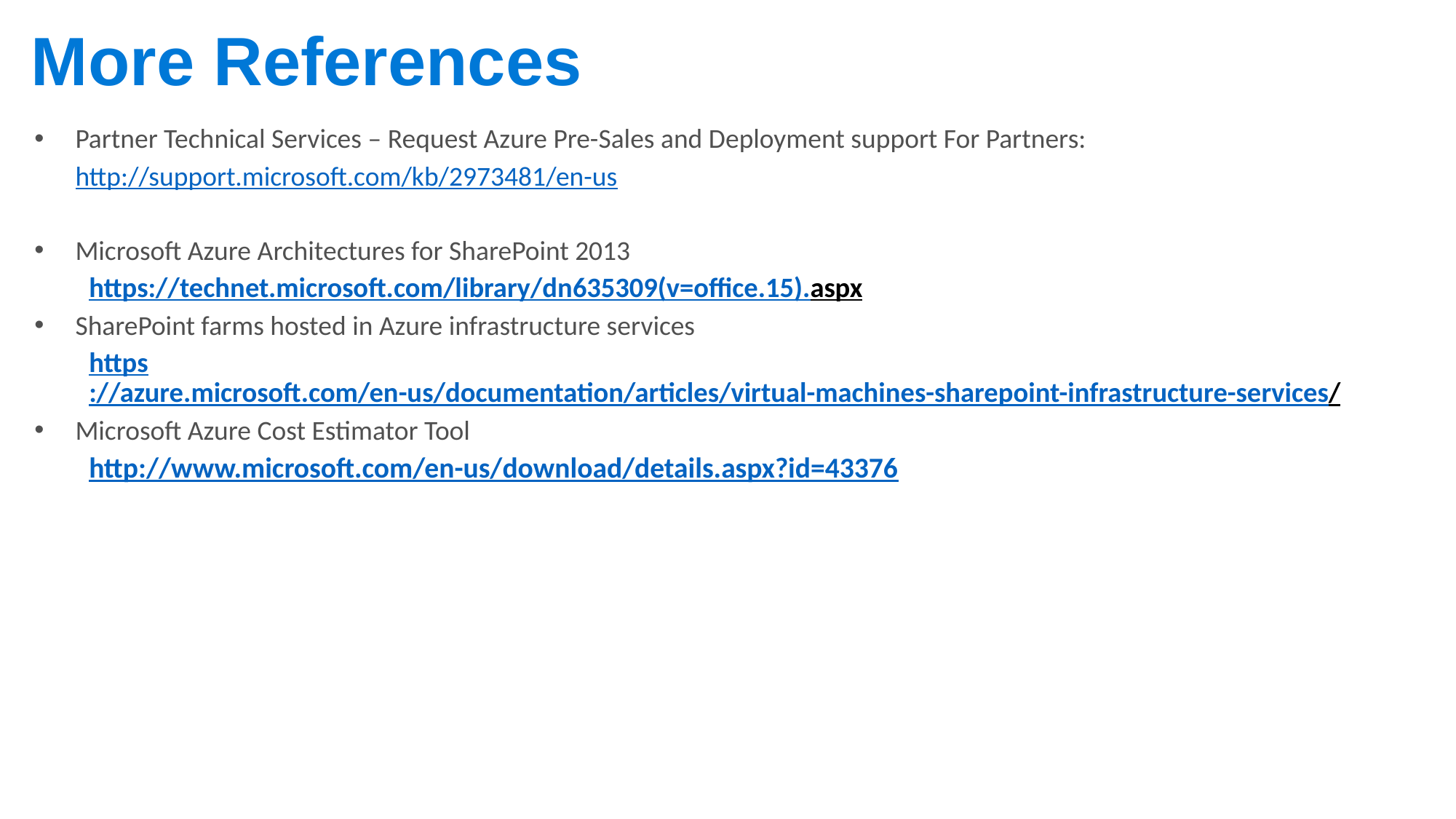

# More References
Partner Technical Services – Request Azure Pre-Sales and Deployment support For Partners:  http://support.microsoft.com/kb/2973481/en-us

Microsoft Azure Architectures for SharePoint 2013
https://technet.microsoft.com/library/dn635309(v=office.15).aspx
SharePoint farms hosted in Azure infrastructure services
https://azure.microsoft.com/en-us/documentation/articles/virtual-machines-sharepoint-infrastructure-services/
Microsoft Azure Cost Estimator Tool
http://www.microsoft.com/en-us/download/details.aspx?id=43376